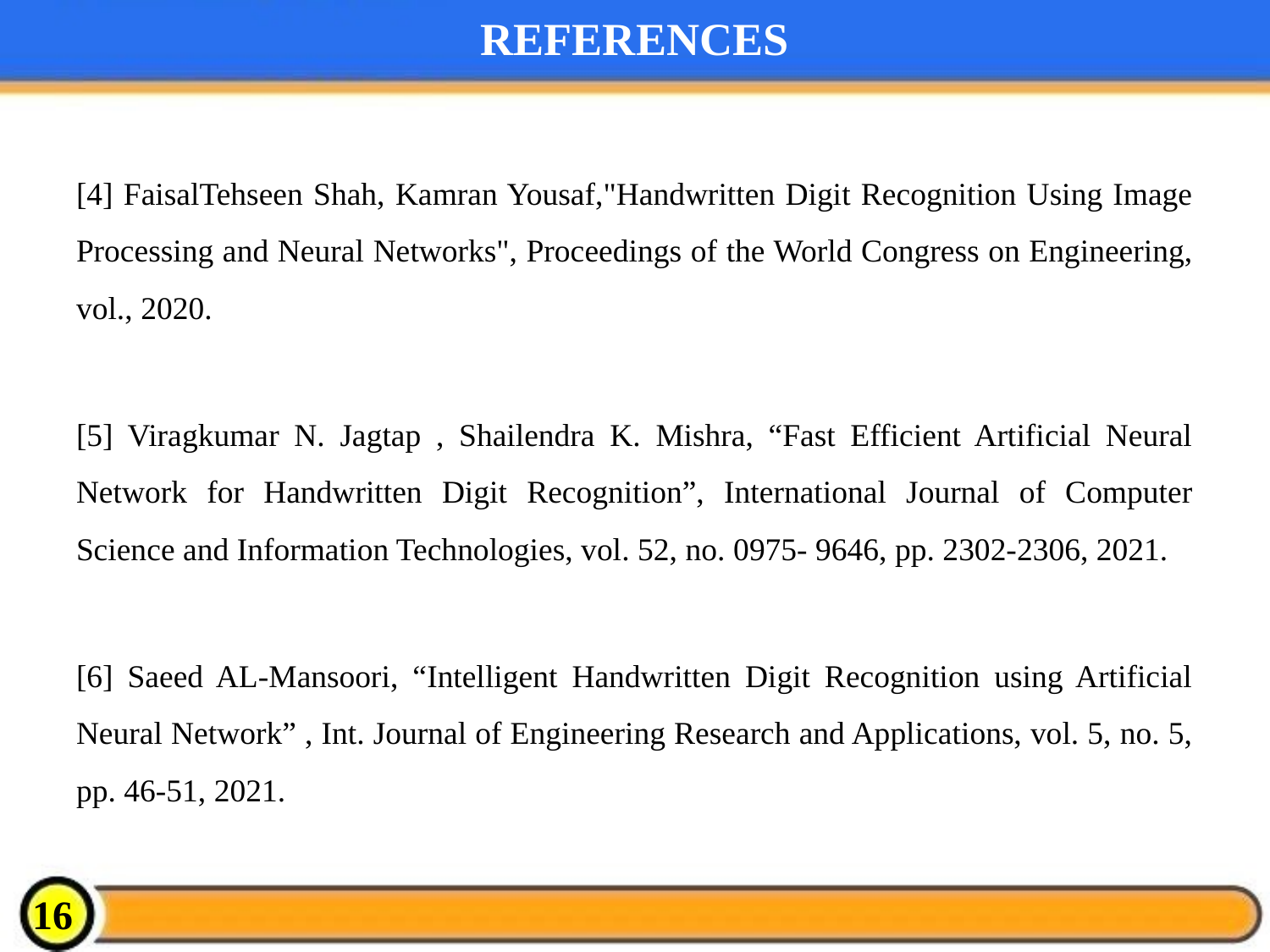

# REFERENCES
[4] FaisalTehseen Shah, Kamran Yousaf,"Handwritten Digit Recognition Using Image Processing and Neural Networks", Proceedings of the World Congress on Engineering, vol., 2020.

[5] Viragkumar N. Jagtap , Shailendra K. Mishra, “Fast Efficient Artificial Neural Network for Handwritten Digit Recognition”, International Journal of Computer Science and Information Technologies, vol. 52, no. 0975- 9646, pp. 2302-2306, 2021.

[6] Saeed AL-Mansoori, “Intelligent Handwritten Digit Recognition using Artificial Neural Network” , Int. Journal of Engineering Research and Applications, vol. 5, no. 5, pp. 46-51, 2021.

16